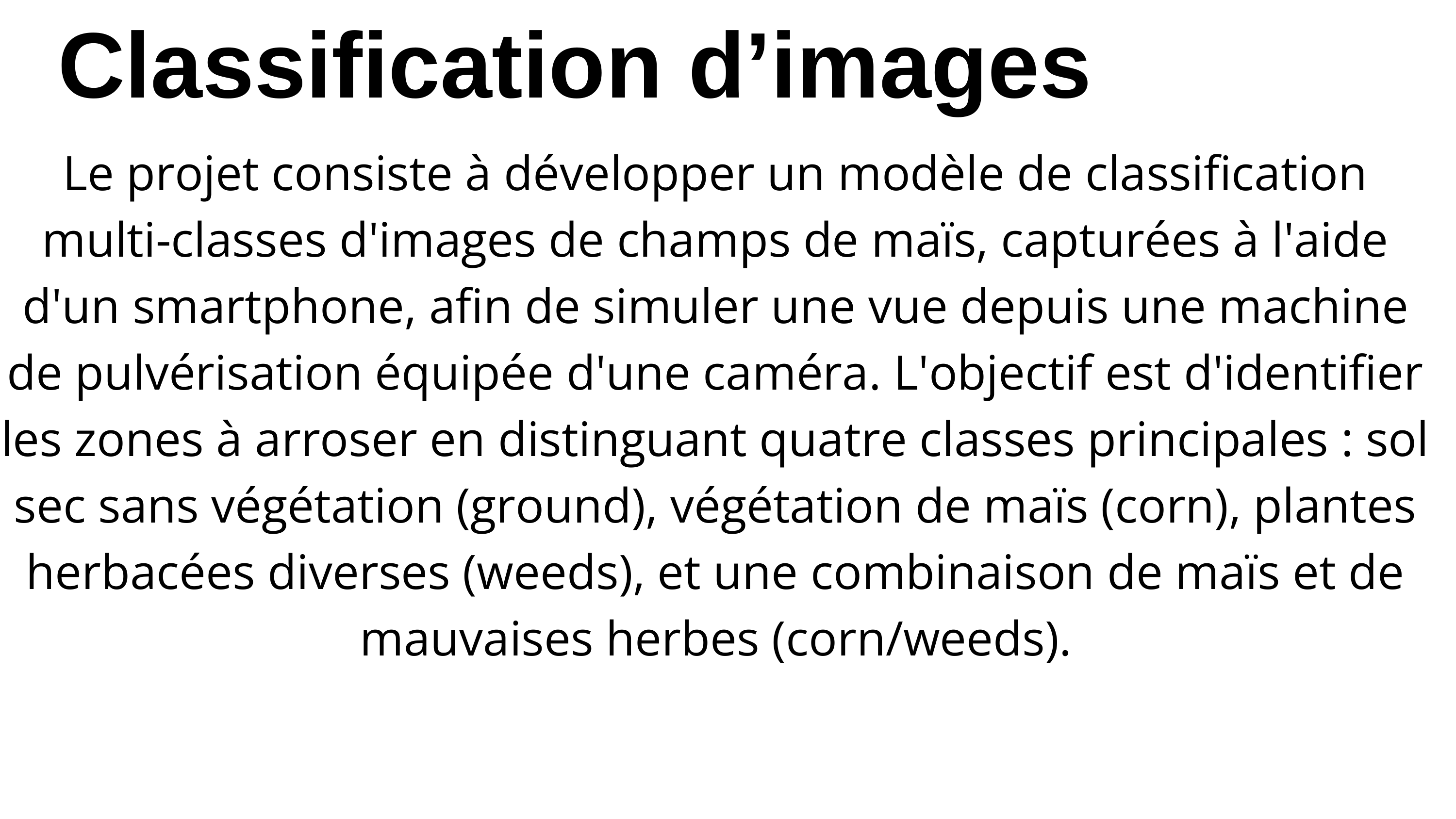

Classification d’images
Le projet consiste à développer un modèle de classification multi-classes d'images de champs de maïs, capturées à l'aide d'un smartphone, afin de simuler une vue depuis une machine de pulvérisation équipée d'une caméra. L'objectif est d'identifier les zones à arroser en distinguant quatre classes principales : sol sec sans végétation (ground), végétation de maïs (corn), plantes herbacées diverses (weeds), et une combinaison de maïs et de mauvaises herbes (corn/weeds).